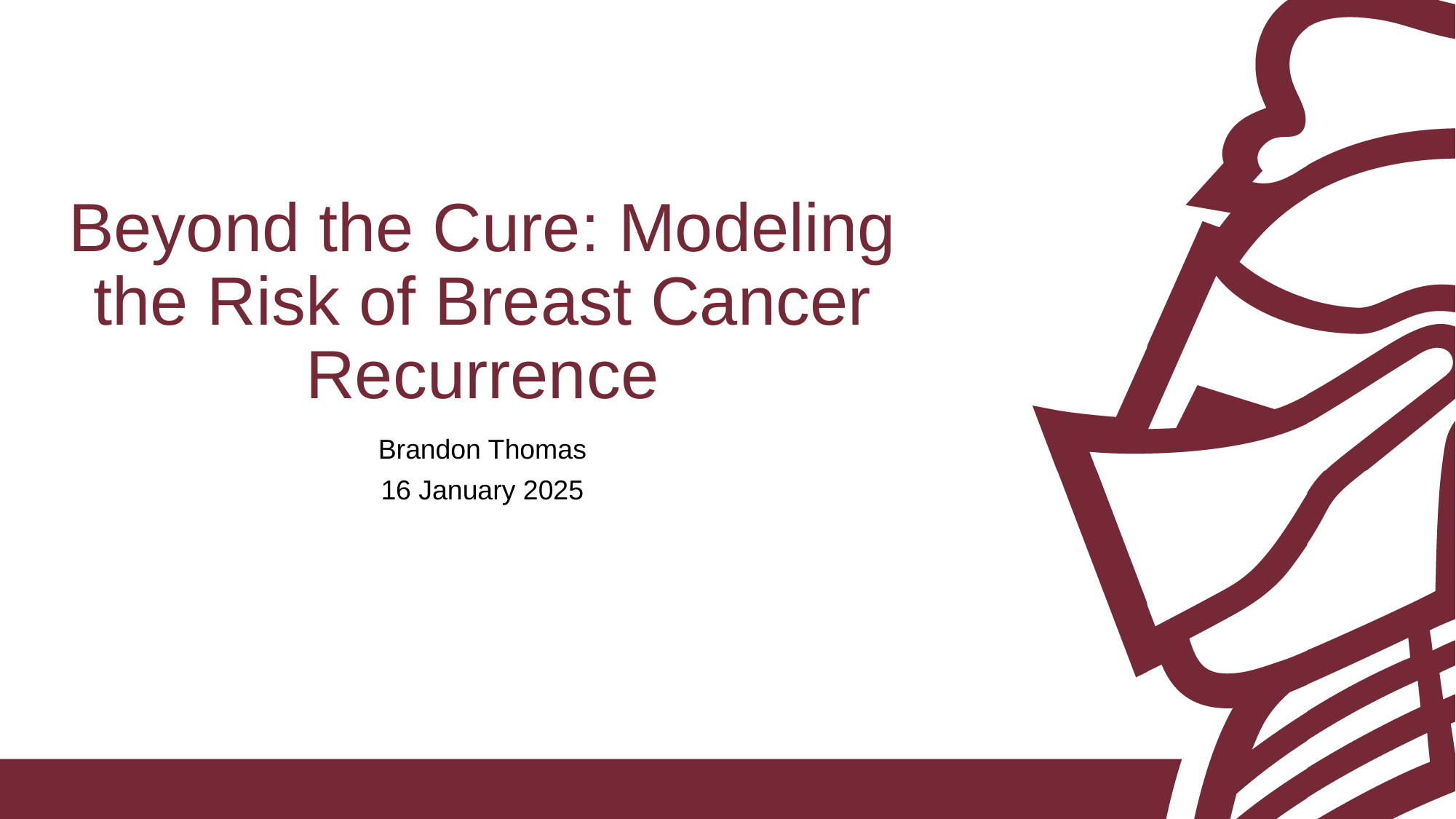

# Beyond the Cure: Modeling the Risk of Breast Cancer Recurrence
Brandon Thomas
16 January 2025